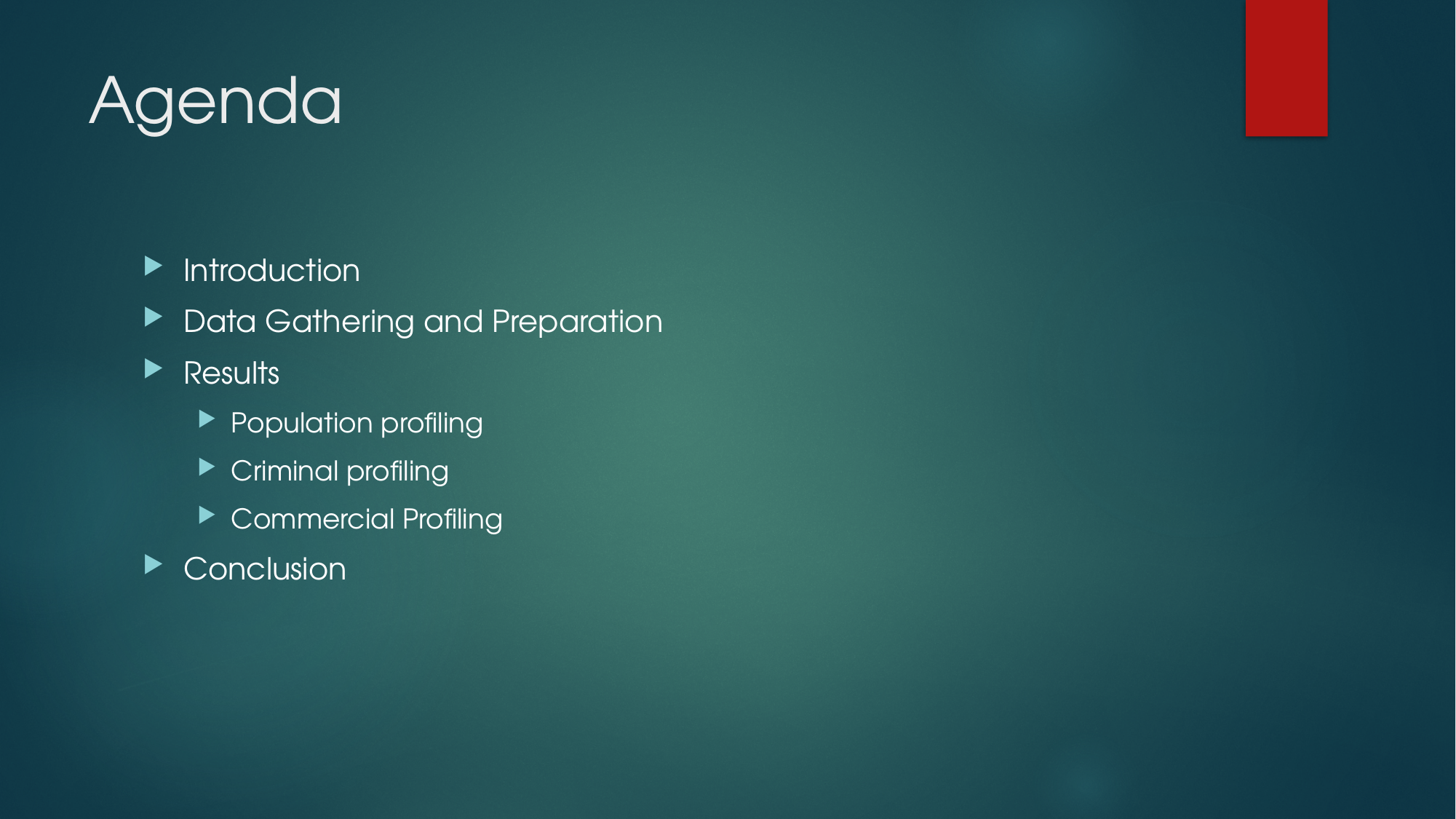

# Agenda
Introduction
Data Gathering and Preparation
Results
Population profiling
Criminal profiling
Commercial Profiling
Conclusion